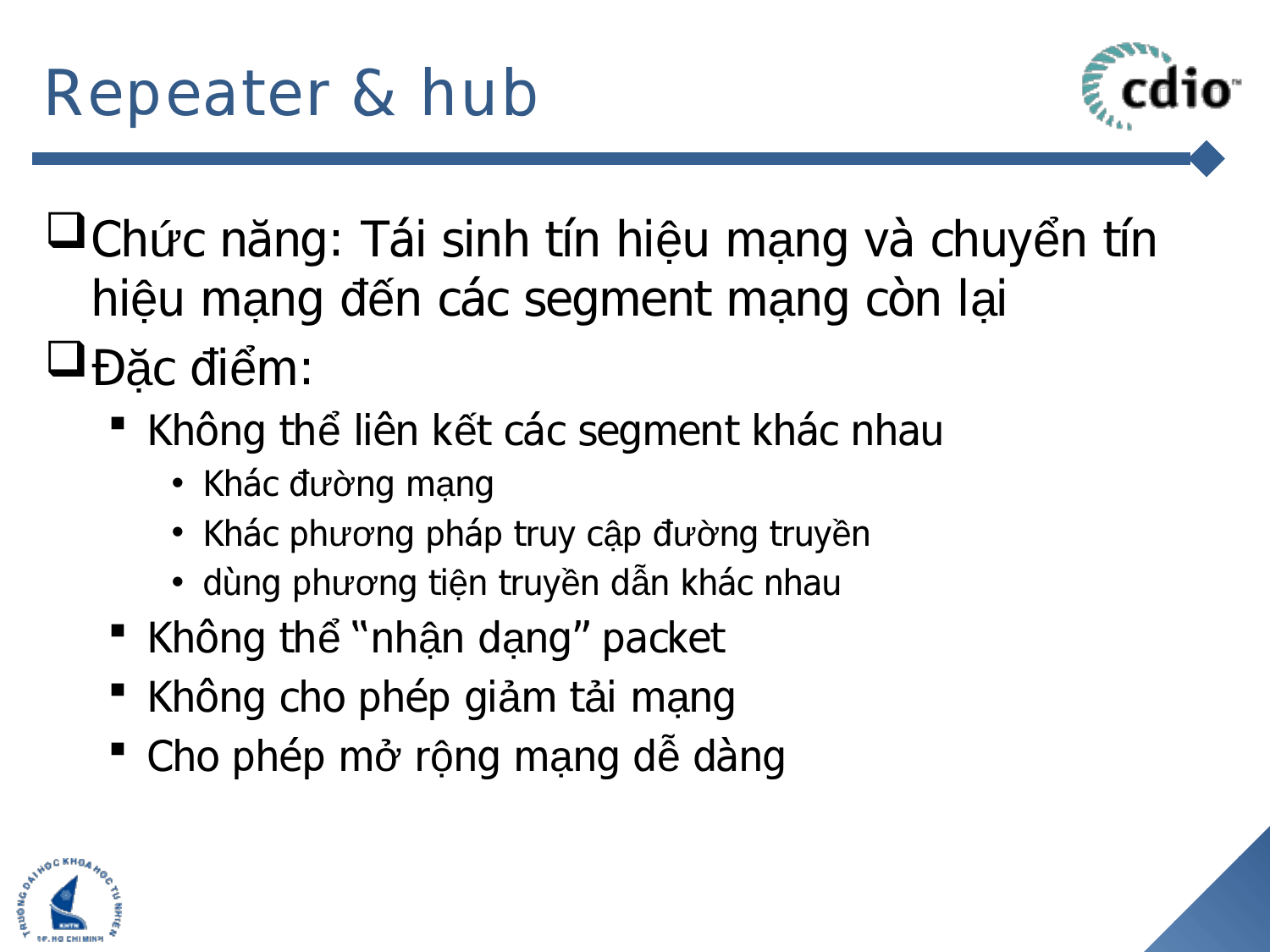

# Repeater & hub
Chức năng: Tái sinh tín hiệu mạng và chuyển tín hiệu mạng đến các segment mạng còn lại
Đặc điểm:
Không thể liên kết các segment khác nhau
Khác đường mạng
Khác phương pháp truy cập đường truyền
dùng phương tiện truyền dẫn khác nhau
Không thể “nhận dạng” packet
Không cho phép giảm tải mạng
Cho phép mở rộng mạng dễ dàng